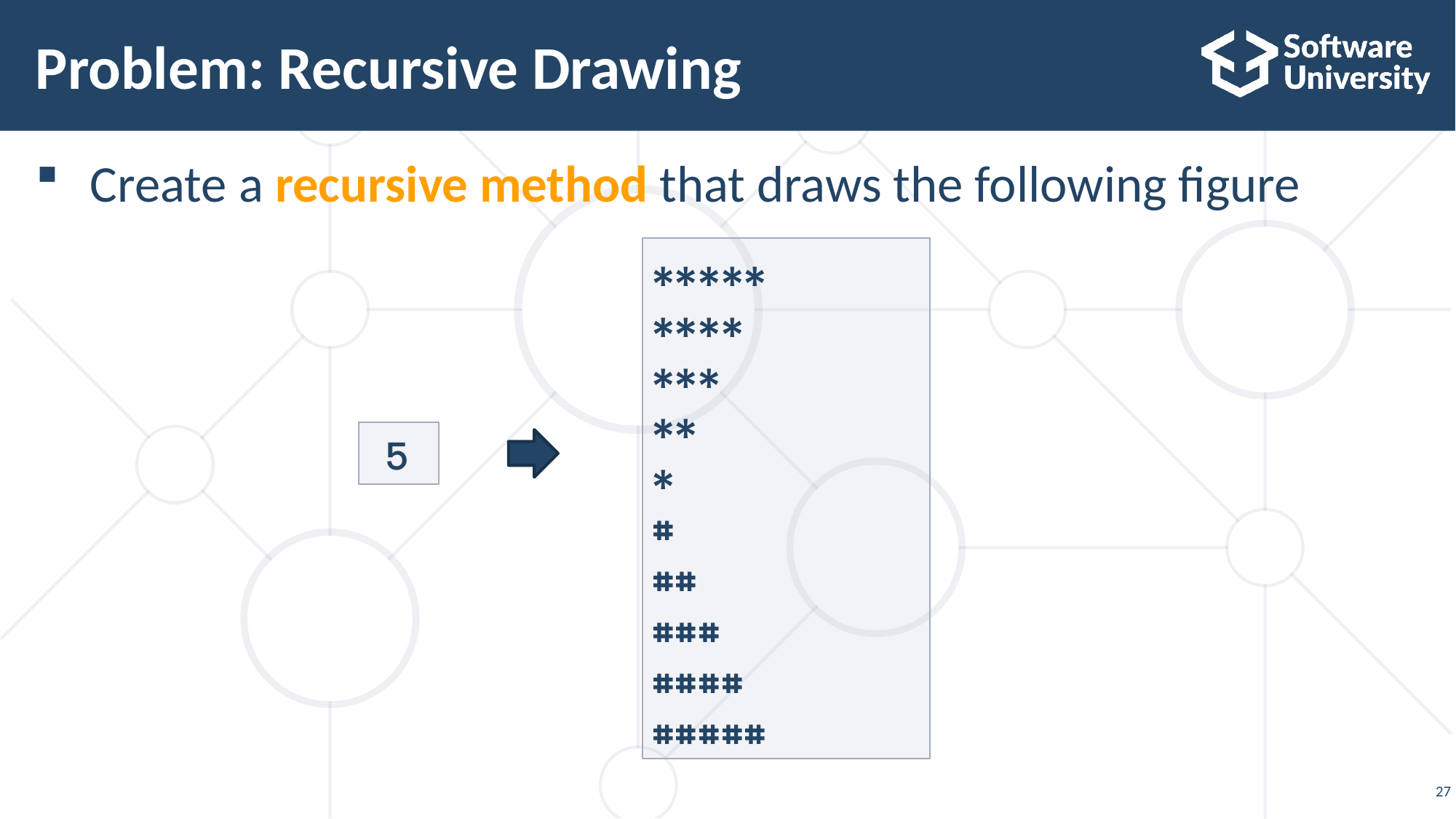

# Problem: Recursive Drawing
Create a recursive method that draws the following figure
*****
****
***
**
*
#
##
###
####
#####
5

27